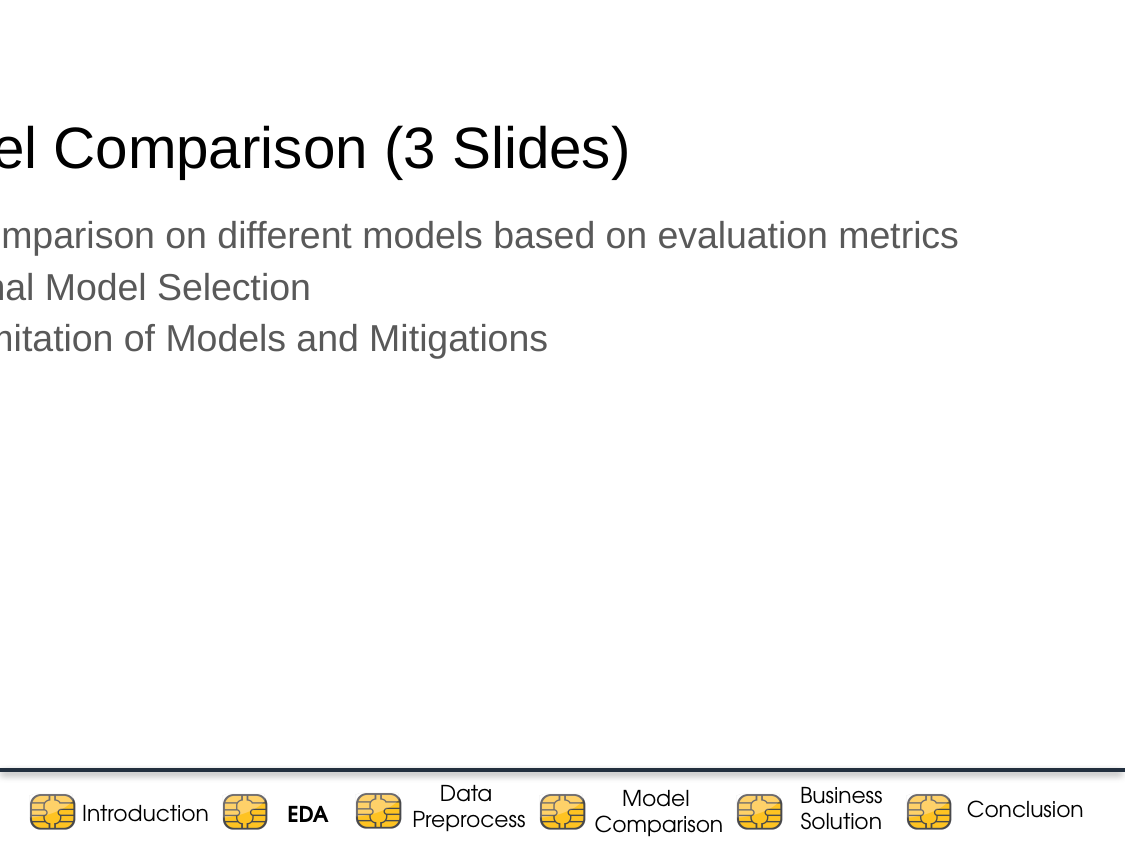

# Model Comparison (3 Slides)
Comparison on different models based on evaluation metrics
Final Model Selection
Limitation of Models and Mitigations